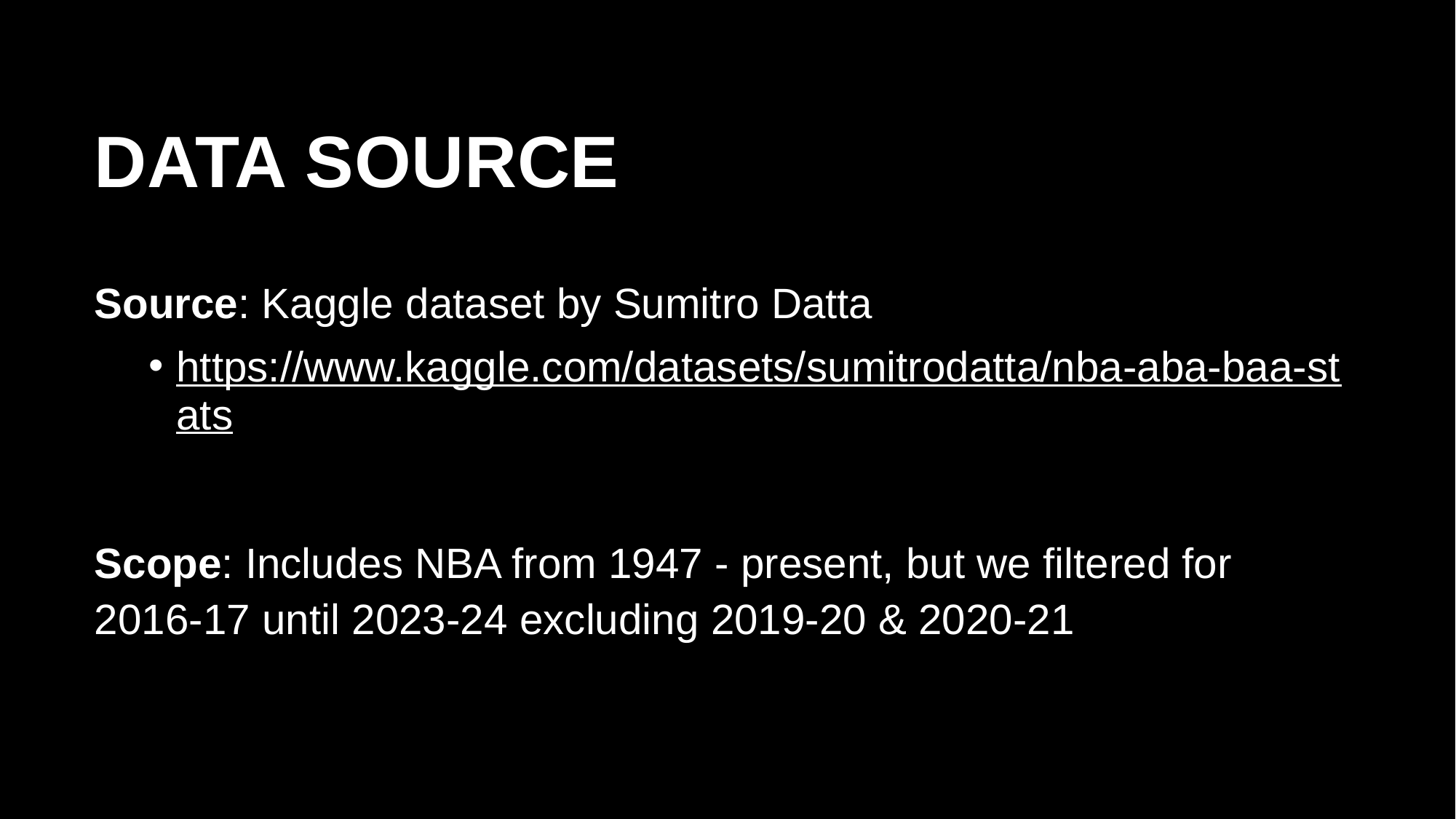

# Data source
Source: Kaggle dataset by Sumitro Datta
https://www.kaggle.com/datasets/sumitrodatta/nba-aba-baa-stats

Scope: Includes NBA from 1947 - present, but we filtered for 2016-17 until 2023-24 excluding 2019-20 & 2020-21